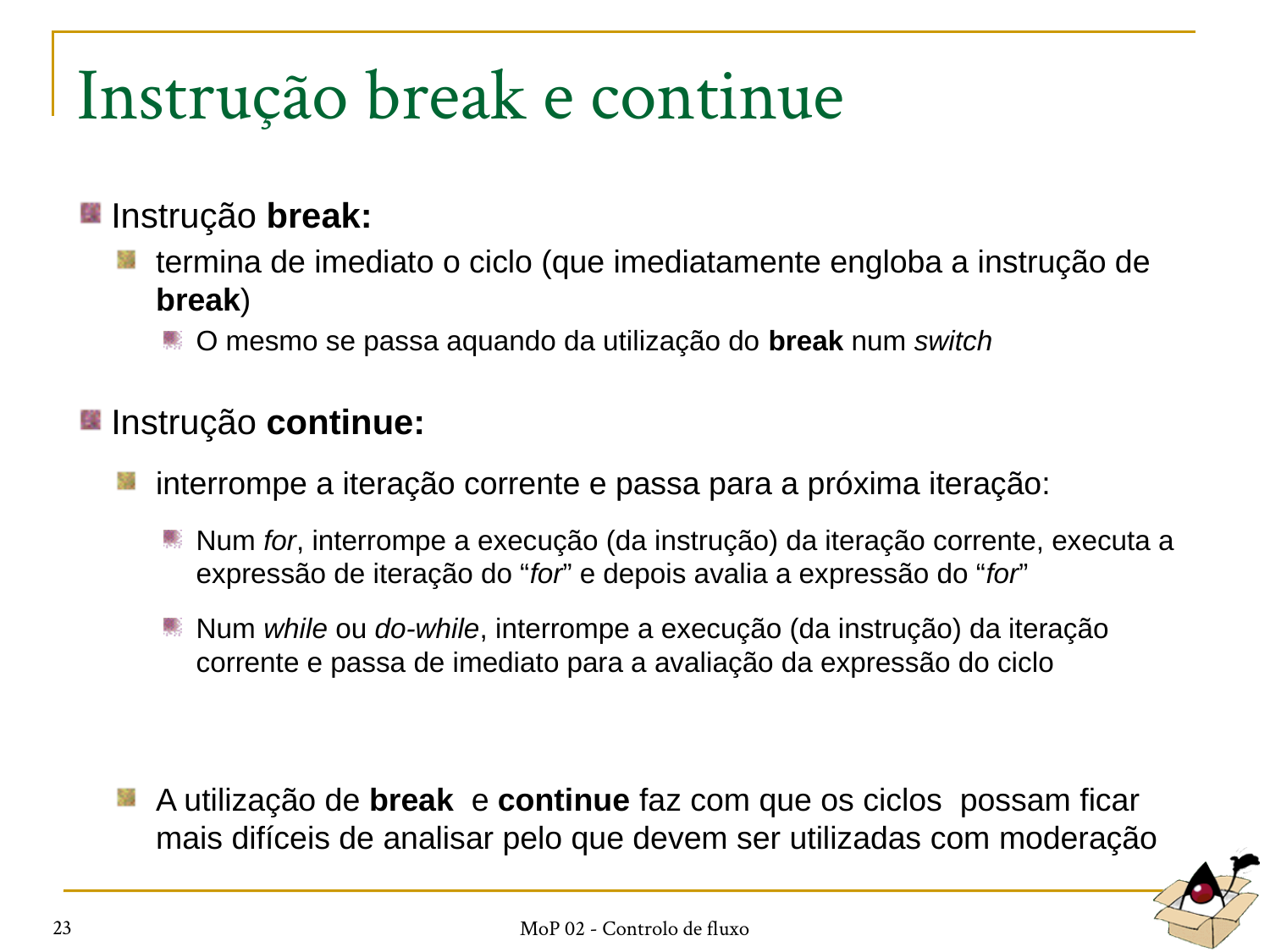

# Instrução break e continue
Instrução break:
termina de imediato o ciclo (que imediatamente engloba a instrução de break)
O mesmo se passa aquando da utilização do break num switch
Instrução continue:
interrompe a iteração corrente e passa para a próxima iteração:
Num for, interrompe a execução (da instrução) da iteração corrente, executa a expressão de iteração do “for” e depois avalia a expressão do “for”
Num while ou do-while, interrompe a execução (da instrução) da iteração corrente e passa de imediato para a avaliação da expressão do ciclo

A utilização de break  e continue faz com que os ciclos  possam ficar  mais difíceis de analisar pelo que devem ser utilizadas com moderação
MoP 02 - Controlo de fluxo